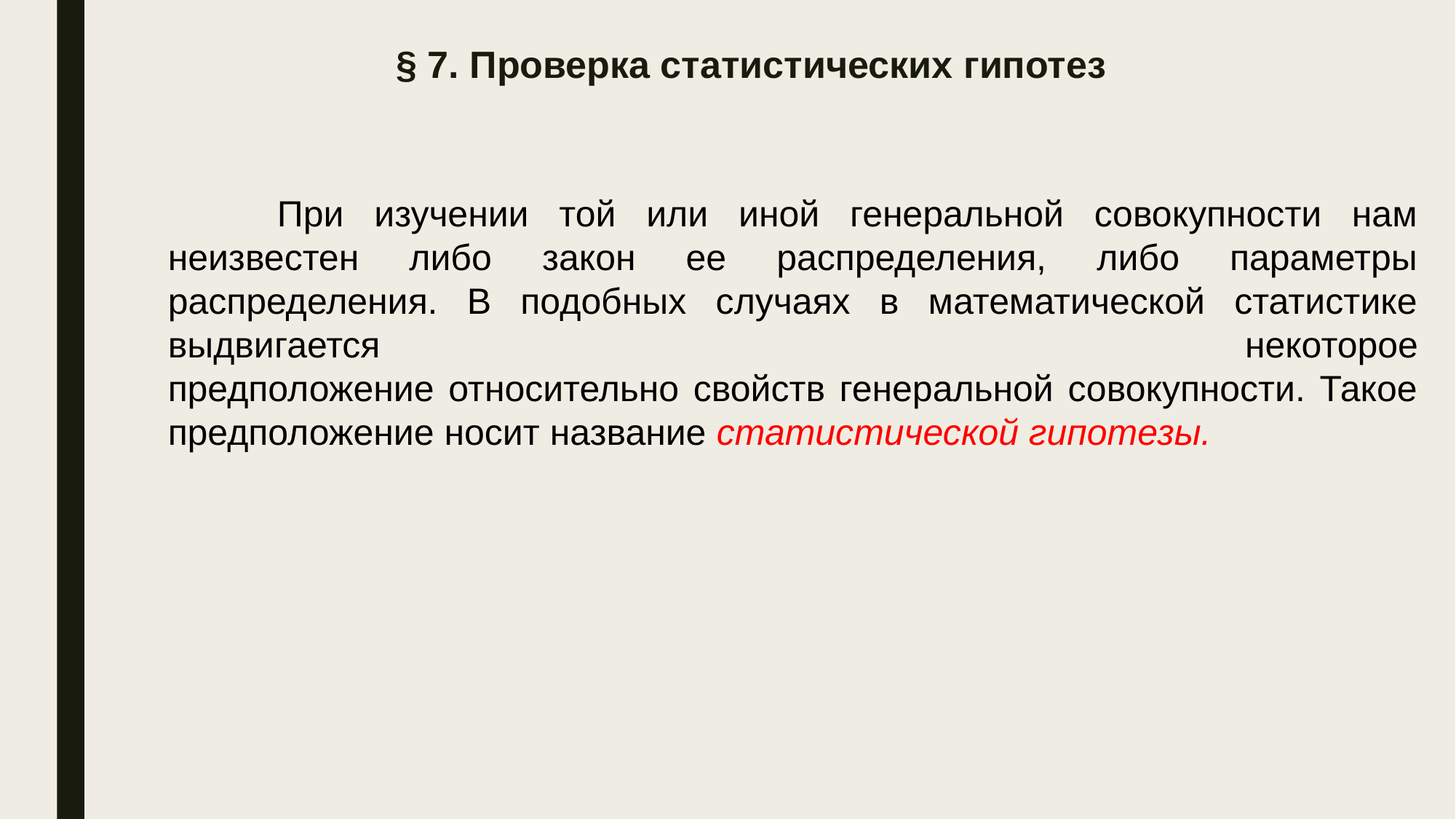

# § 7. Проверка статистических гипотез
	При изучении той или иной генеральной совокупности нам неизвестен либо закон ее распределения, либо параметры распределения. В подобных случаях в математической статистике выдвигается некоторое
предположение относительно свойств генеральной совокупности. Такое предположение носит название статистической гипотезы.